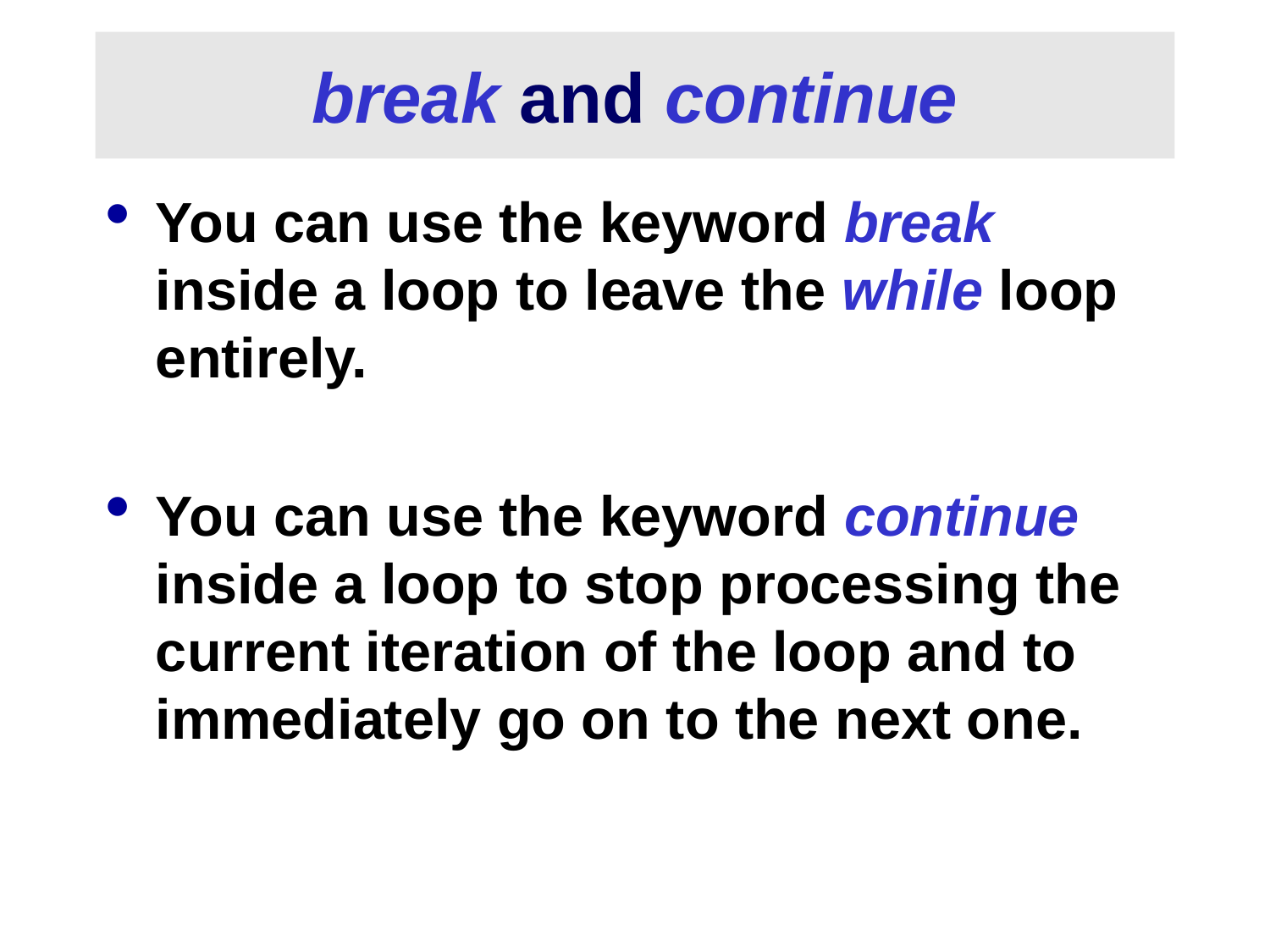

# break and continue
You can use the keyword break inside a loop to leave the while loop entirely.

You can use the keyword continue inside a loop to stop processing the current iteration of the loop and to immediately go on to the next one.